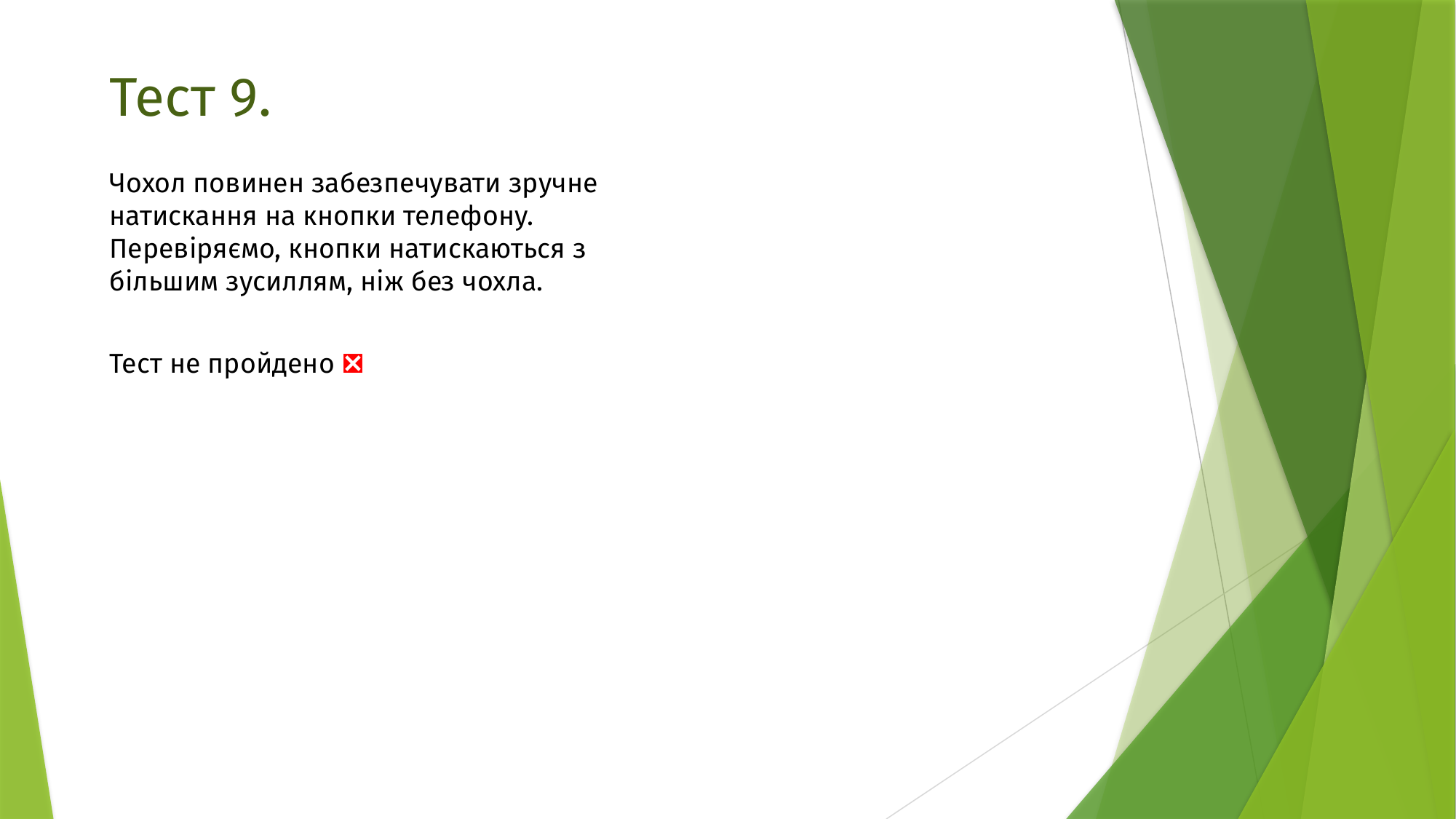

# Тест 9.
Чохол повинен забезпечувати зручне натискання на кнопки телефону. Перевіряємо, кнопки натискаються з більшим зусиллям, ніж без чохла.
Тест не пройдено ❎